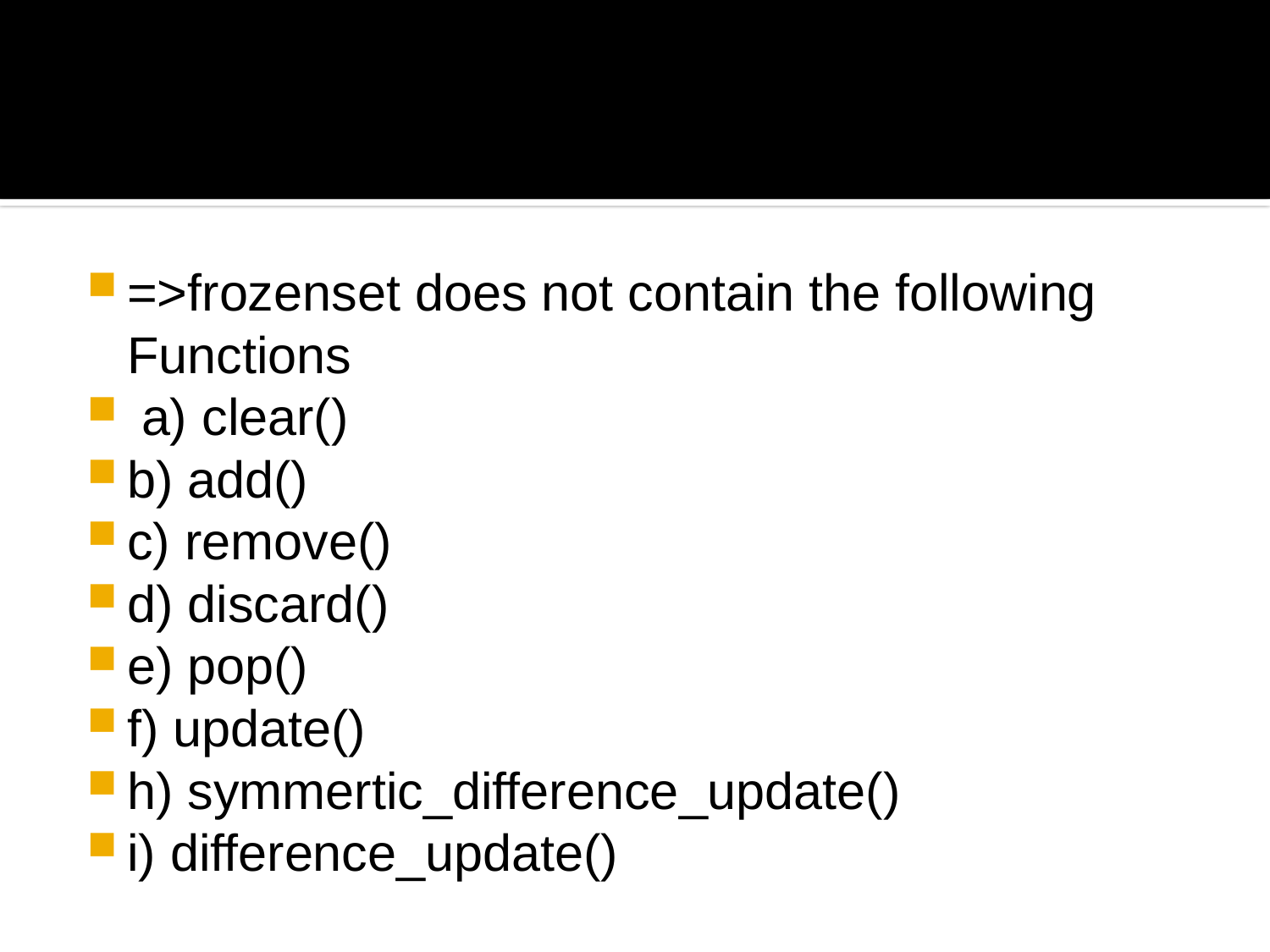

#
=>frozenset does not contain the following Functions
 a) clear()
b) add()
c) remove()
d) discard()
e) pop()
f) update()
h) symmertic_difference_update()
i) difference_update()